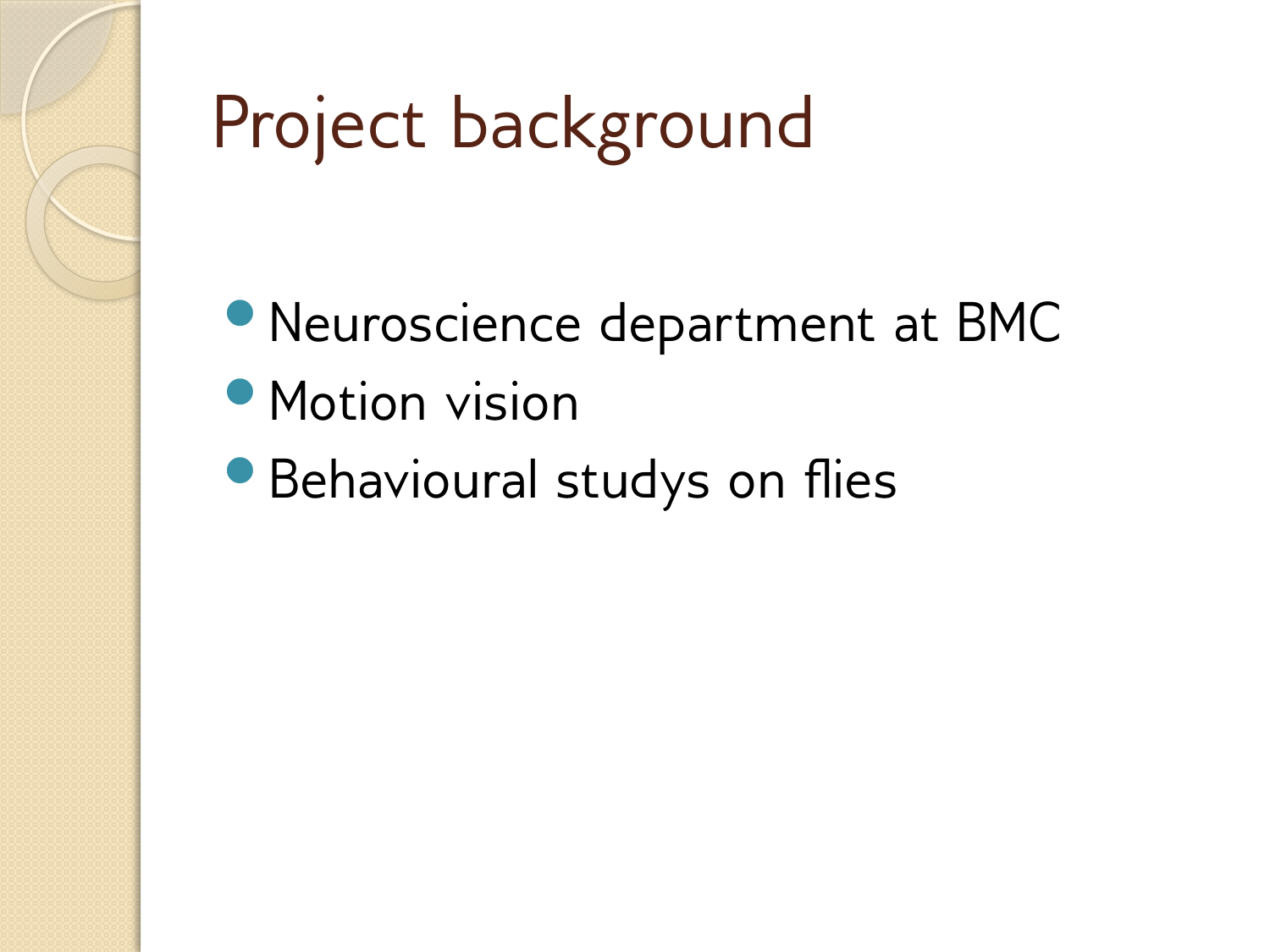

# Project background

Neuroscience department at BMC
Motion vision
Behavioural studys on flies